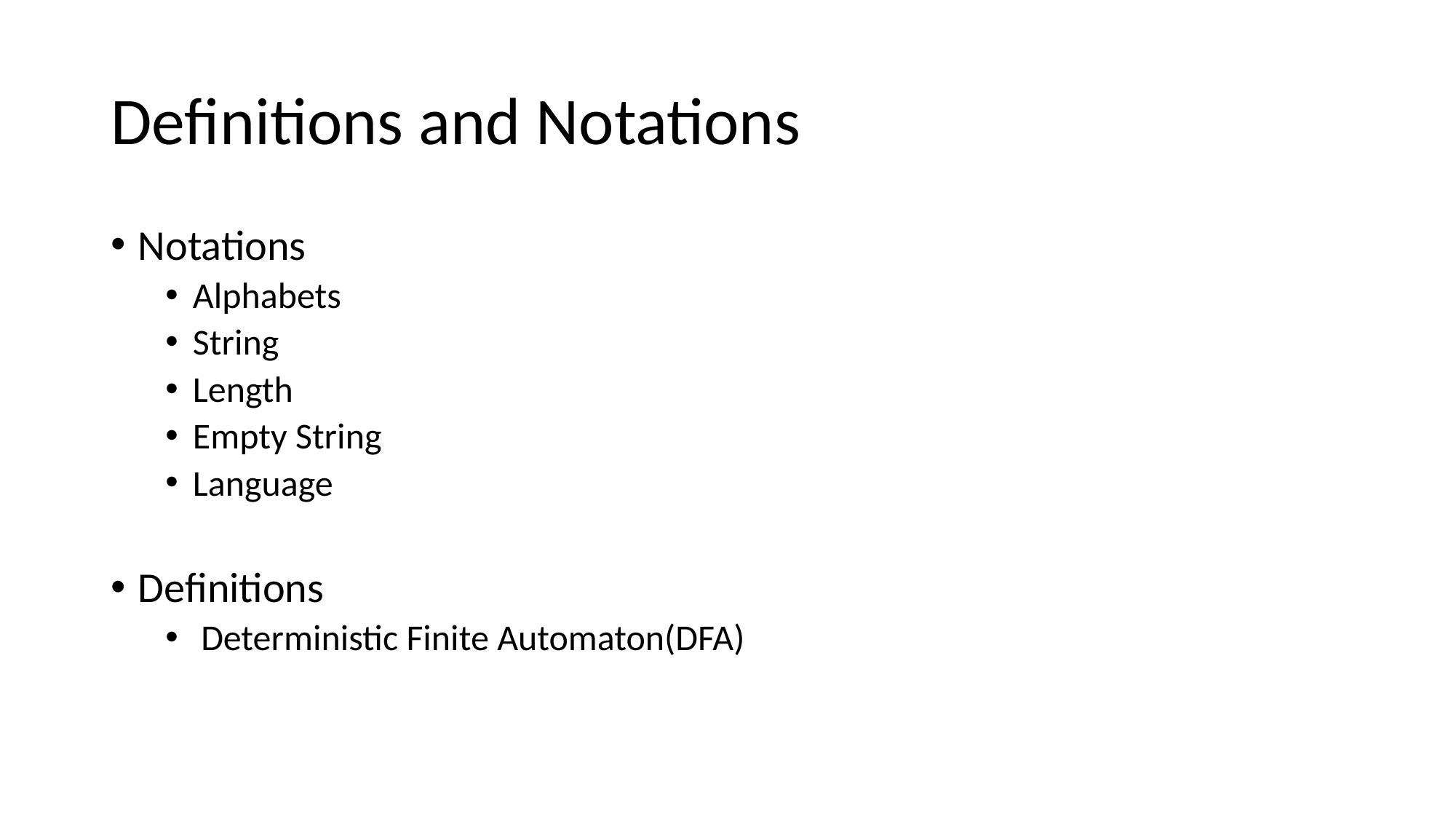

# Definitions and Notations
Notations
Alphabets
String
Length
Empty String
Language

Definitions
 Deterministic Finite Automaton(DFA)